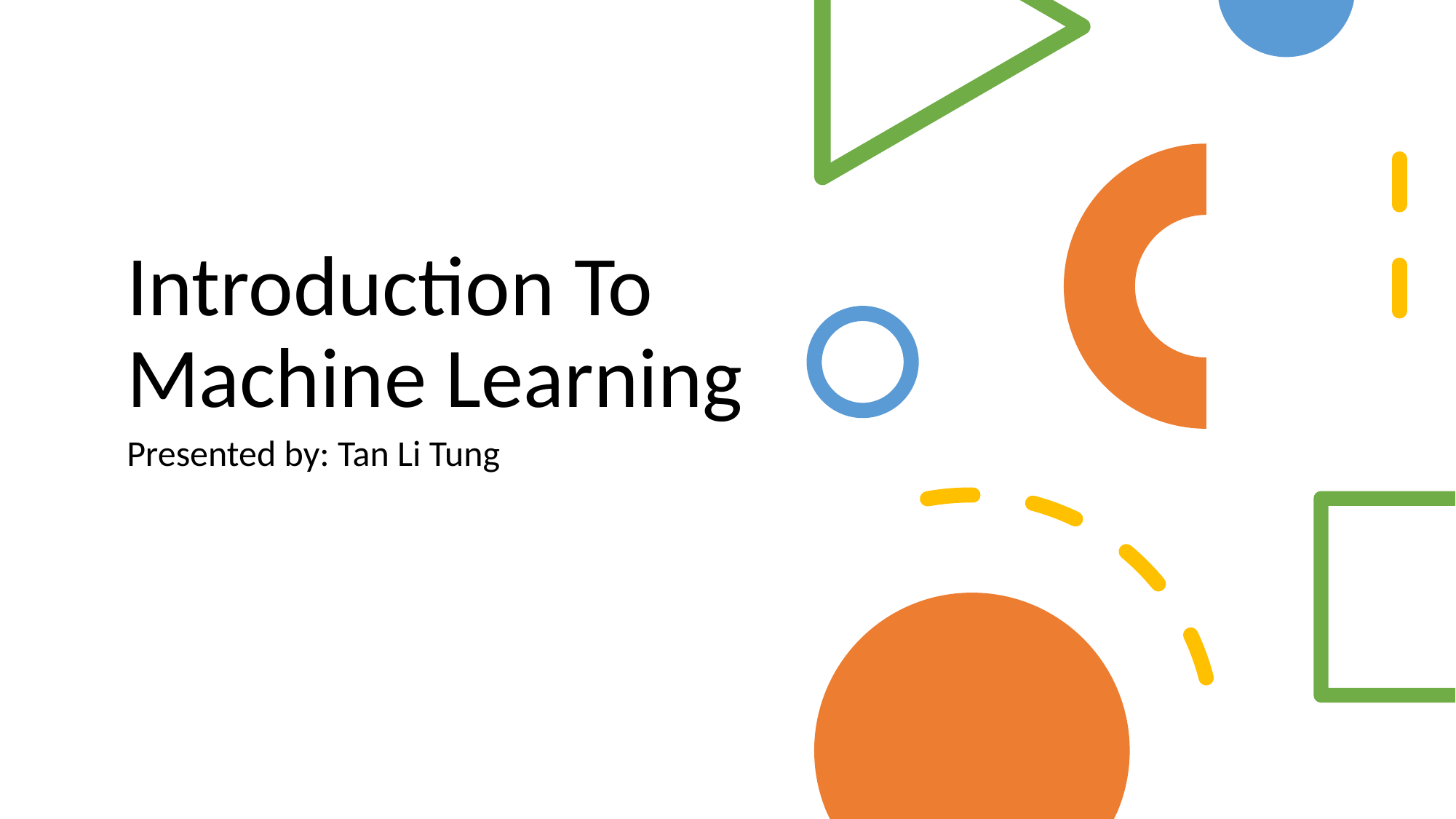

Introduction To Machine Learning

Presented by: Tan Li Tung